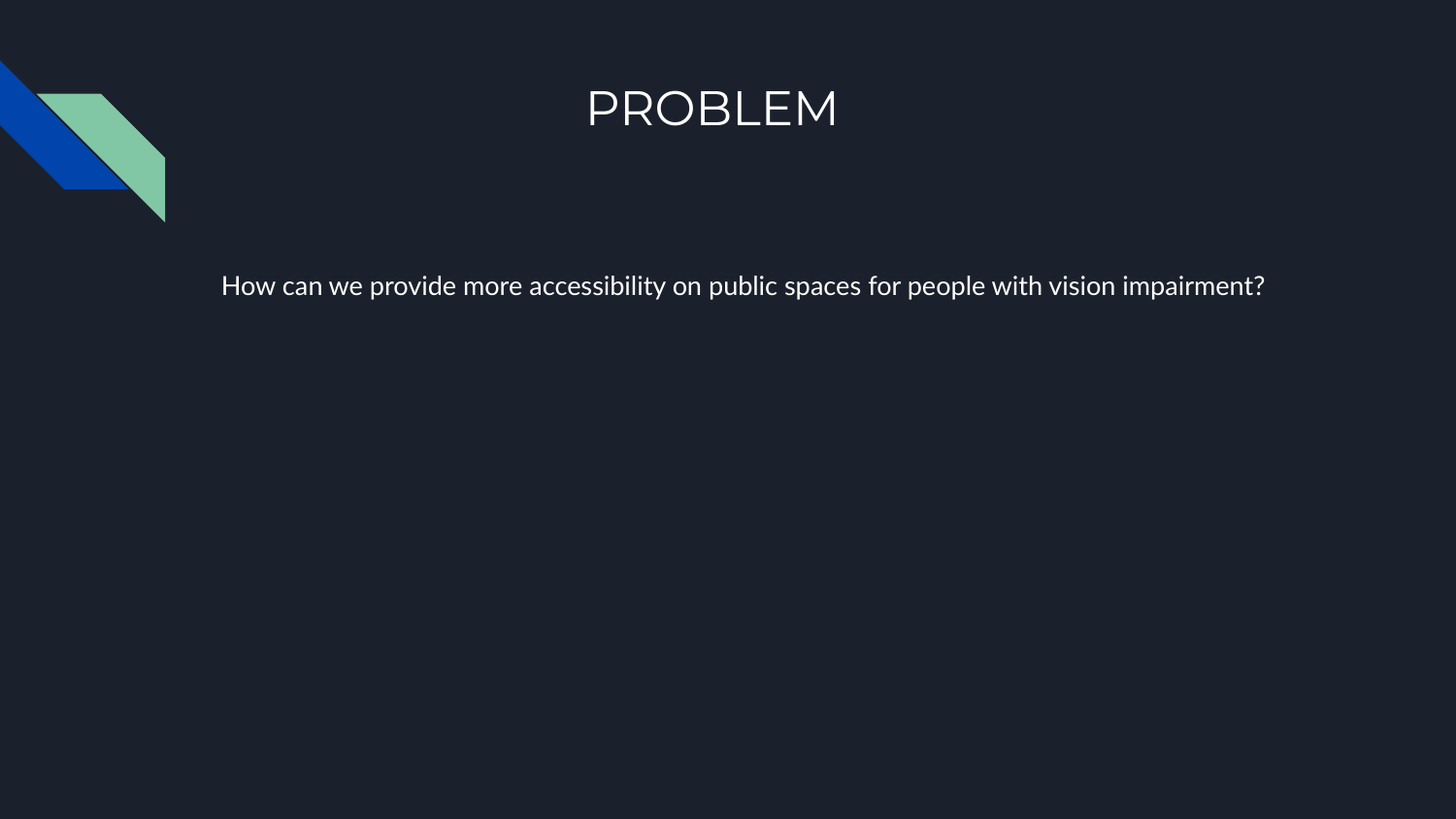

# PROBLEM
How can we provide more accessibility on public spaces for people with vision impairment?